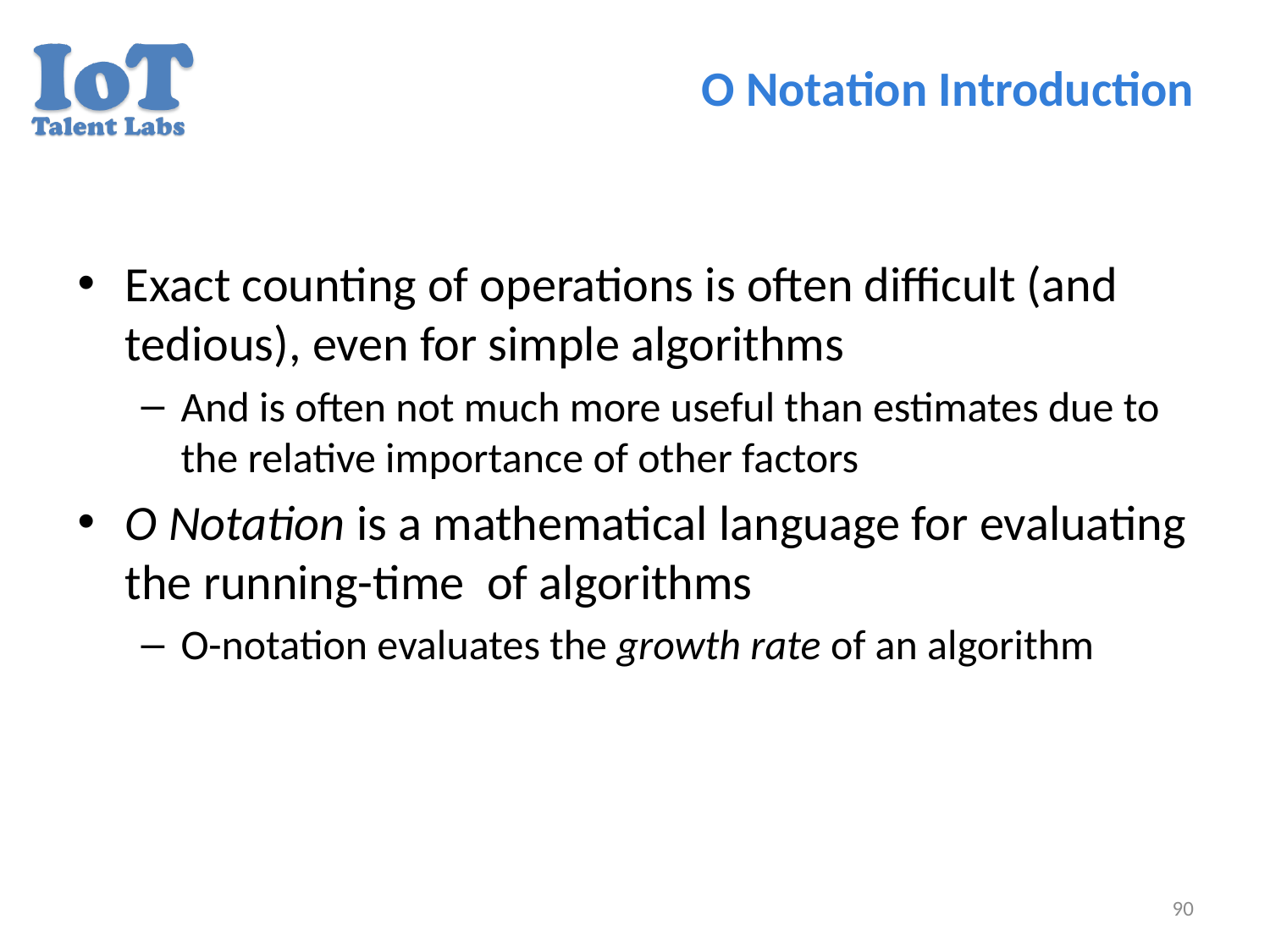

# O Notation Introduction
Exact counting of operations is often difficult (and tedious), even for simple algorithms
And is often not much more useful than estimates due to the relative importance of other factors
O Notation is a mathematical language for evaluating the running-time  of algorithms
O-notation evaluates the growth rate of an algorithm

90